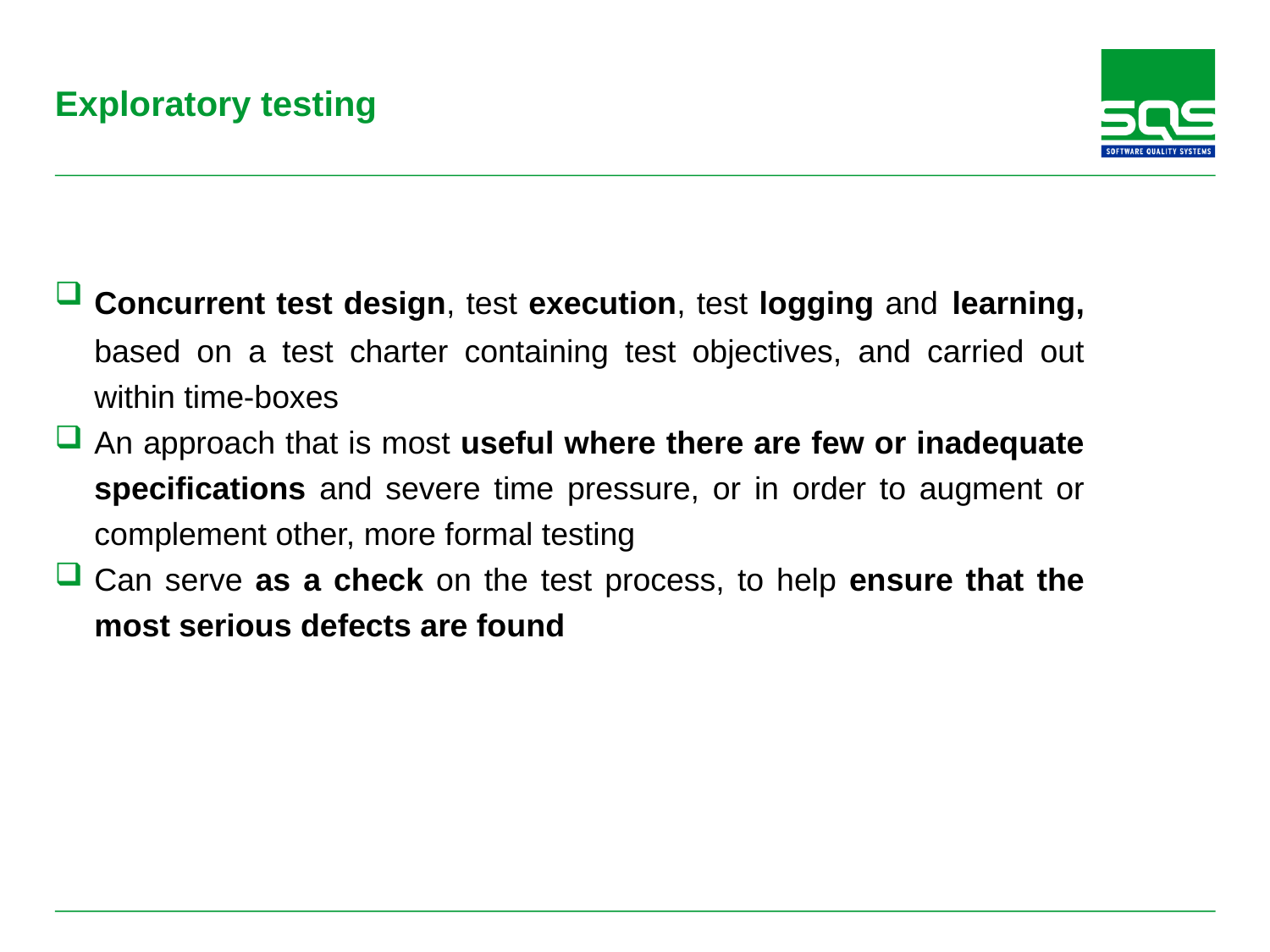

# Exploratory testing
Concurrent test design, test execution, test logging and learning, based on a test charter containing test objectives, and carried out within time-boxes
An approach that is most useful where there are few or inadequate specifications and severe time pressure, or in order to augment or complement other, more formal testing
Can serve as a check on the test process, to help ensure that the most serious defects are found